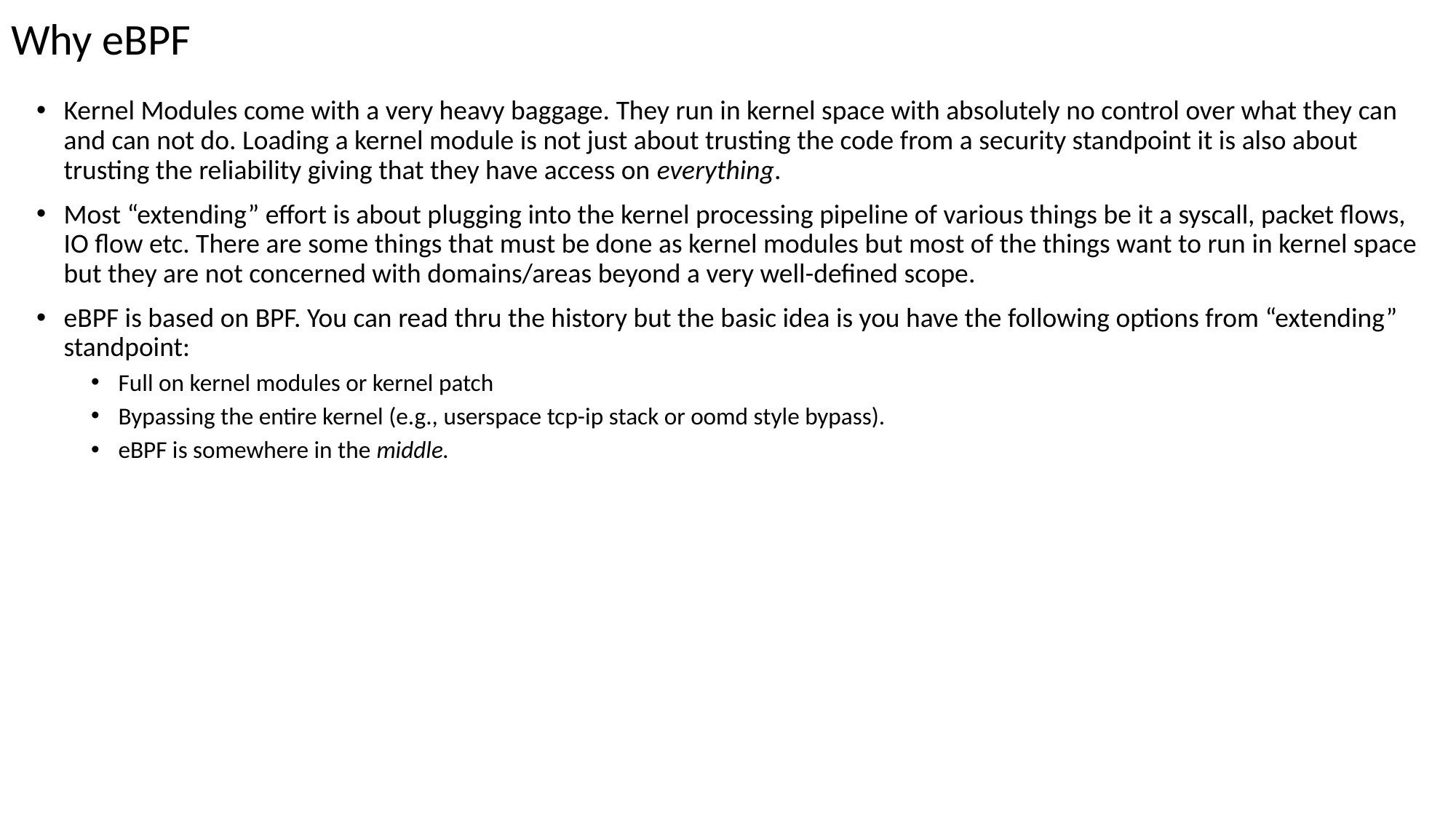

Why eBPF

Kernel Modules come with a very heavy baggage. They run in kernel space with absolutely no control over what they can and can not do. Loading a kernel module is not just about trusting the code from a security standpoint it is also about trusting the reliability giving that they have access on everything.
Most “extending” effort is about plugging into the kernel processing pipeline of various things be it a syscall, packet flows, IO flow etc. There are some things that must be done as kernel modules but most of the things want to run in kernel space but they are not concerned with domains/areas beyond a very well-defined scope.
eBPF is based on BPF. You can read thru the history but the basic idea is you have the following options from “extending” standpoint:
Full on kernel modules or kernel patch
Bypassing the entire kernel (e.g., userspace tcp-ip stack or oomd style bypass).
eBPF is somewhere in the middle.